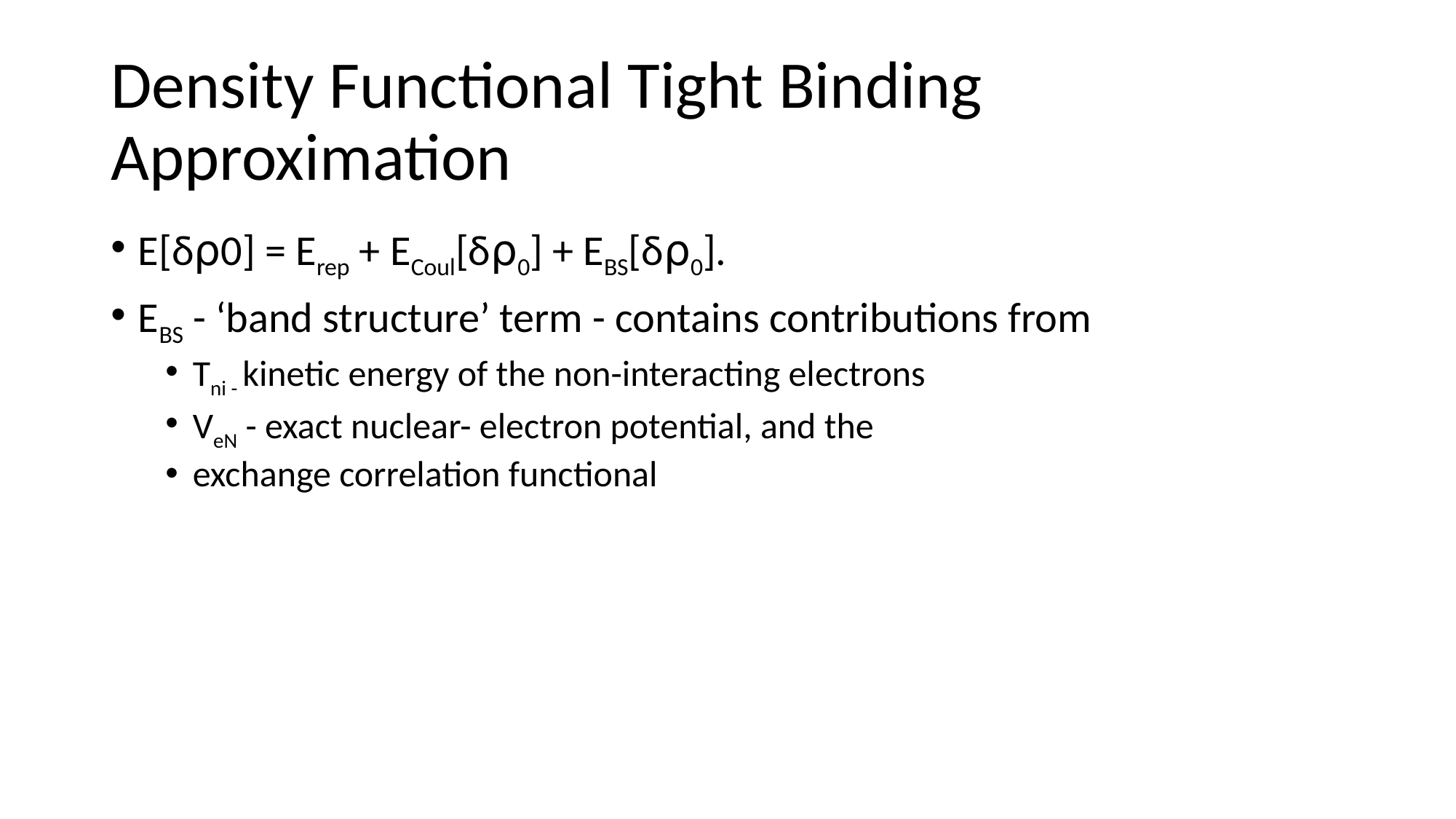

# Density Functional Tight Binding Approximation
E[δ⍴0] = Erep + ECoul[δ⍴0] + EBS[δ⍴0].
EBS - ‘band structure’ term - contains contributions from
Tni - kinetic energy of the non-interacting electrons
VeN - exact nuclear- electron potential, and the
exchange correlation functional